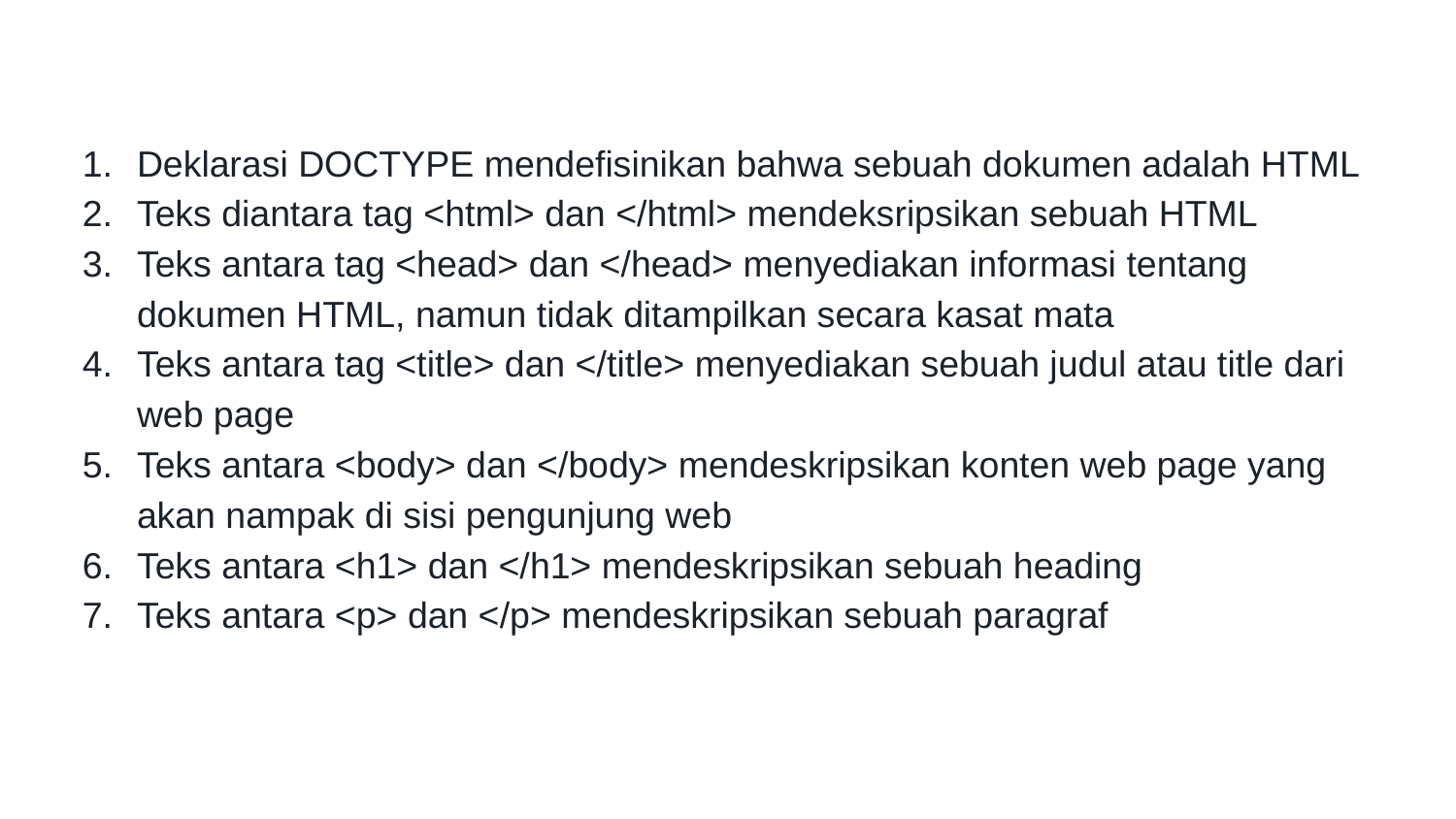

Deklarasi DOCTYPE mendefisinikan bahwa sebuah dokumen adalah HTML
Teks diantara tag <html> dan </html> mendeksripsikan sebuah HTML
Teks antara tag <head> dan </head> menyediakan informasi tentang dokumen HTML, namun tidak ditampilkan secara kasat mata
Teks antara tag <title> dan </title> menyediakan sebuah judul atau title dari web page
Teks antara <body> dan </body> mendeskripsikan konten web page yang akan nampak di sisi pengunjung web
Teks antara <h1> dan </h1> mendeskripsikan sebuah heading
Teks antara <p> dan </p> mendeskripsikan sebuah paragraf